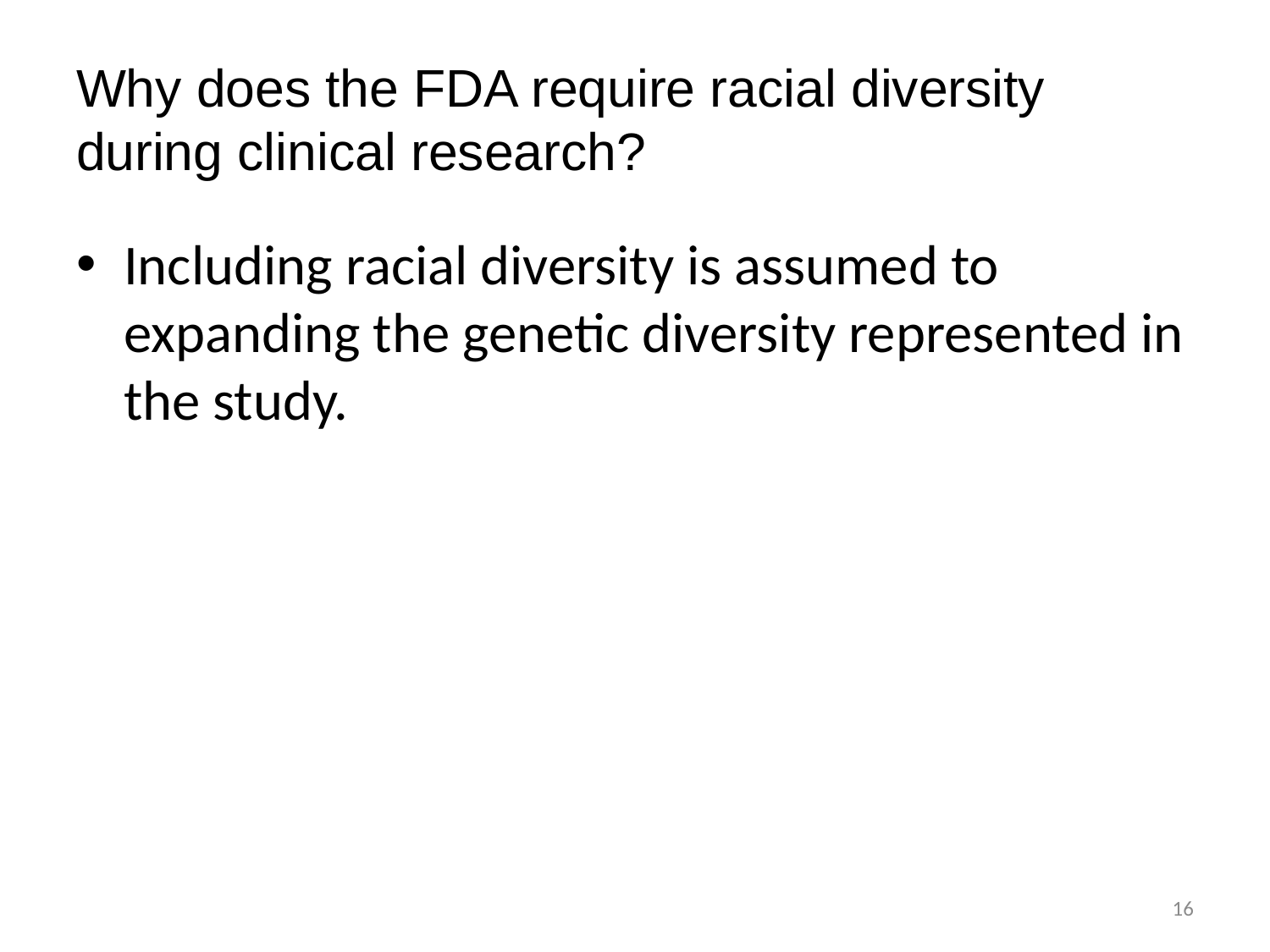

# Why does the FDA require racial diversity during clinical research?
Including racial diversity is assumed to expanding the genetic diversity represented in the study.
16